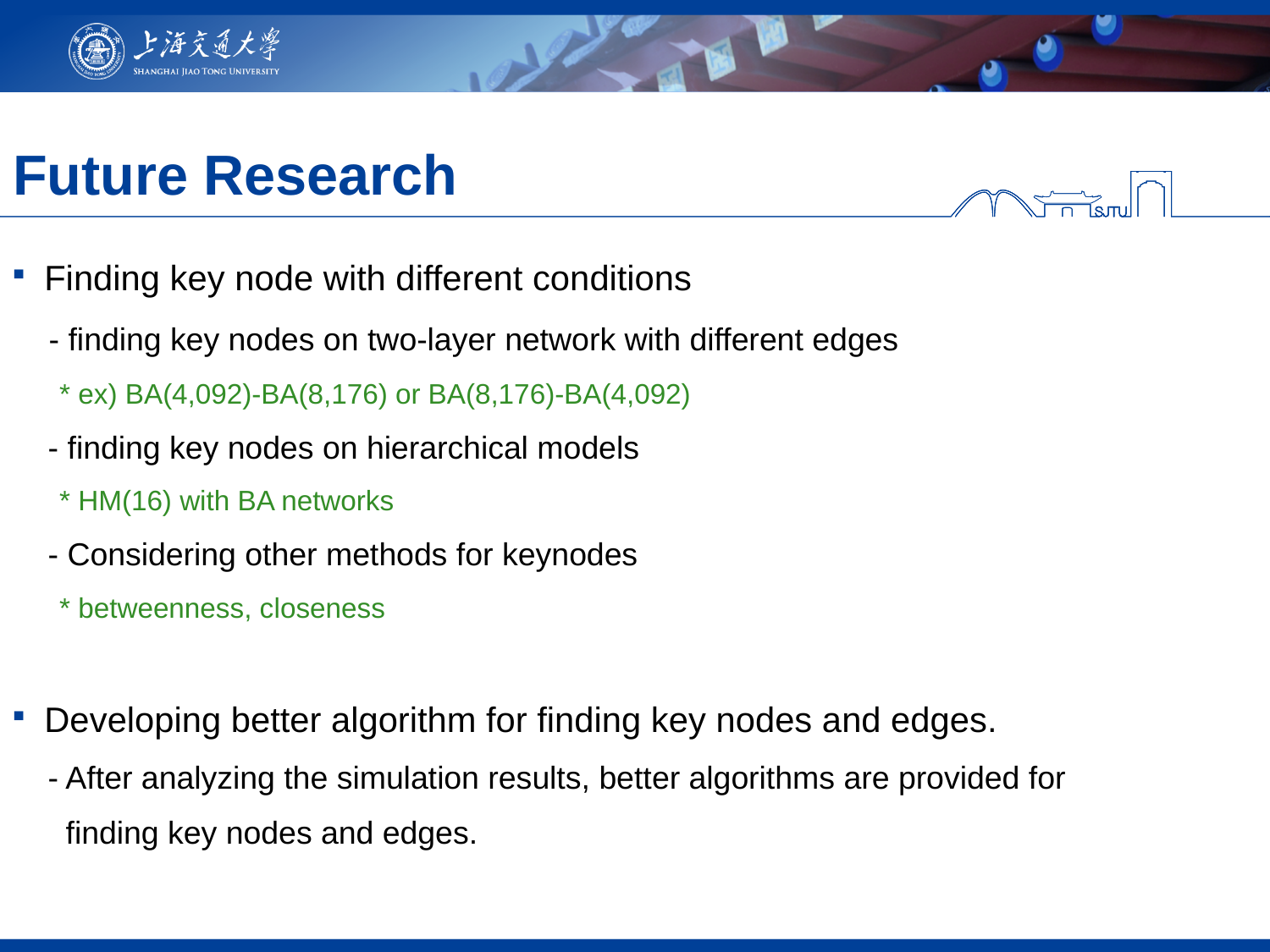

# Future Research
Finding key node with different conditions
    - finding key nodes on two-layer network with different edges
      * ex) BA(4,092)-BA(8,176) or BA(8,176)-BA(4,092)
    - finding key nodes on hierarchical models
      * HM(16) with BA networks
    - Considering other methods for keynodes
      * betweenness, closeness

Developing better algorithm for finding key nodes and edges.
    - After analyzing the simulation results, better algorithms are provided for
      finding key nodes and edges.